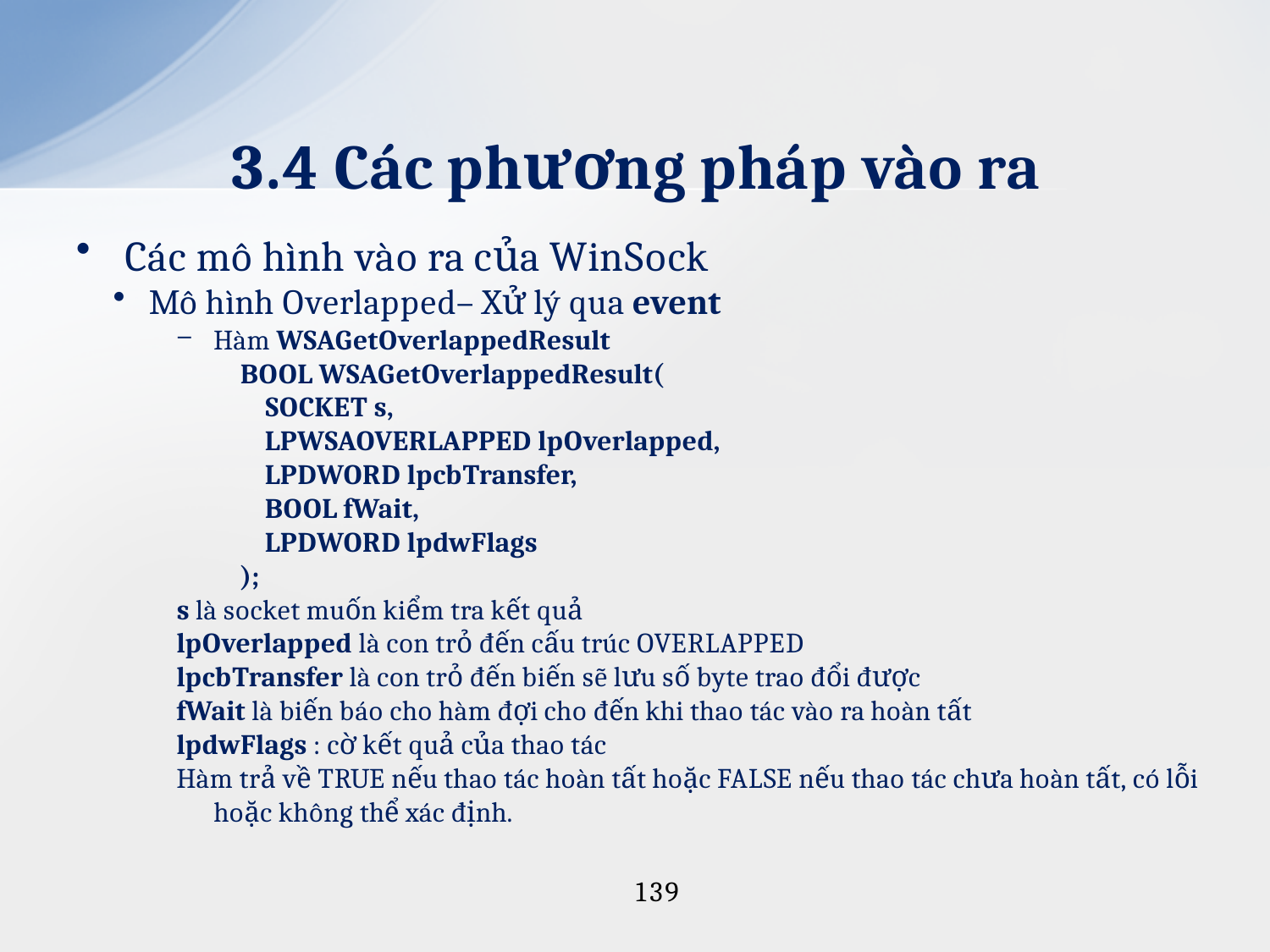

# 3.4 Các phương pháp vào ra
Các mô hình vào ra của WinSock
Mô hình Overlapped– Xử lý qua event
Hàm WSAGetOverlappedResult
BOOL WSAGetOverlappedResult(
    SOCKET s,
    LPWSAOVERLAPPED lpOverlapped,
    LPDWORD lpcbTransfer,
    BOOL fWait,
    LPDWORD lpdwFlags
);
s là socket muốn kiểm tra kết quả
lpOverlapped là con trỏ đến cấu trúc OVERLAPPED
lpcbTransfer là con trỏ đến biến sẽ lưu số byte trao đổi được
fWait là biến báo cho hàm đợi cho đến khi thao tác vào ra hoàn tất
lpdwFlags : cờ kết quả của thao tác
Hàm trả về TRUE nếu thao tác hoàn tất hoặc FALSE nếu thao tác chưa hoàn tất, có lỗi hoặc không thể xác định.
139